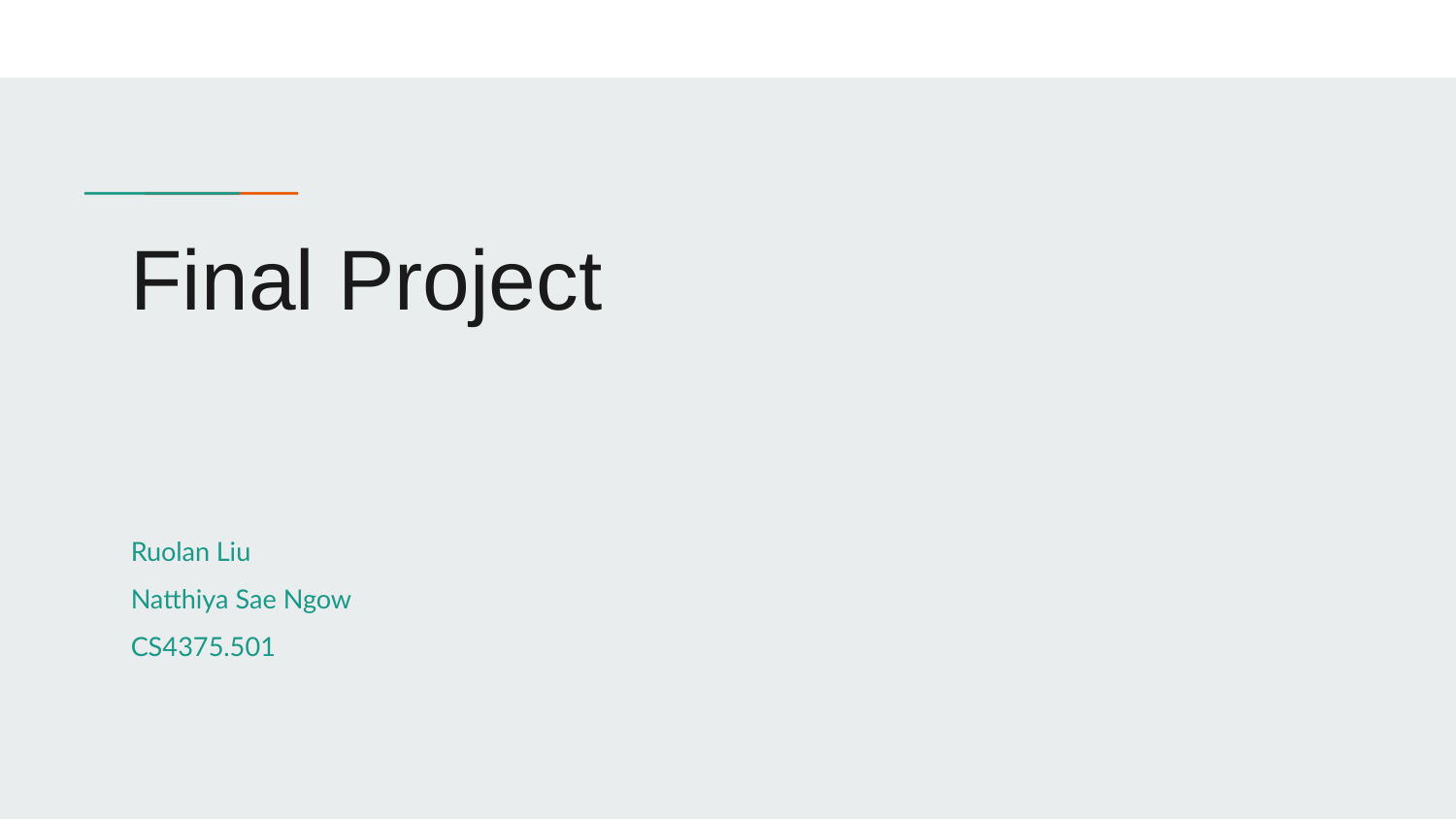

# Final Project
Ruolan Liu
Natthiya Sae Ngow
CS4375.501